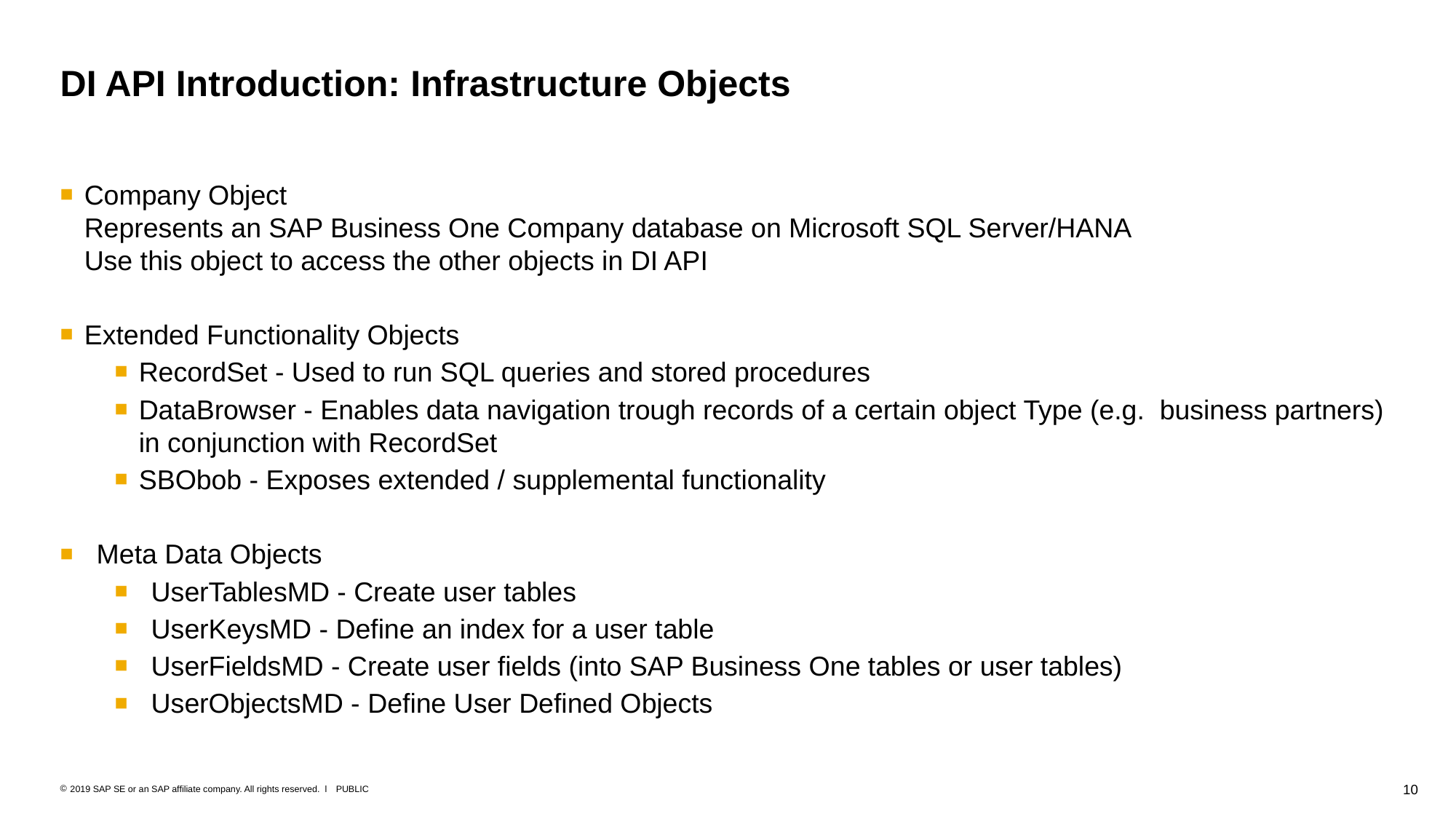

# DI API Introduction: Infrastructure Objects
Company Object
Represents an SAP Business One Company database on Microsoft SQL Server/HANA
Use this object to access the other objects in DI API

Extended Functionality Objects
RecordSet - Used to run SQL queries and stored procedures
DataBrowser - Enables data navigation trough records of a certain object Type (e.g.  business partners) in conjunction with RecordSet
SBObob - Exposes extended / supplemental functionality

Meta Data Objects
UserTablesMD - Create user tables
UserKeysMD - Define an index for a user table
UserFieldsMD - Create user fields (into SAP Business One tables or user tables)
UserObjectsMD - Define User Defined Objects